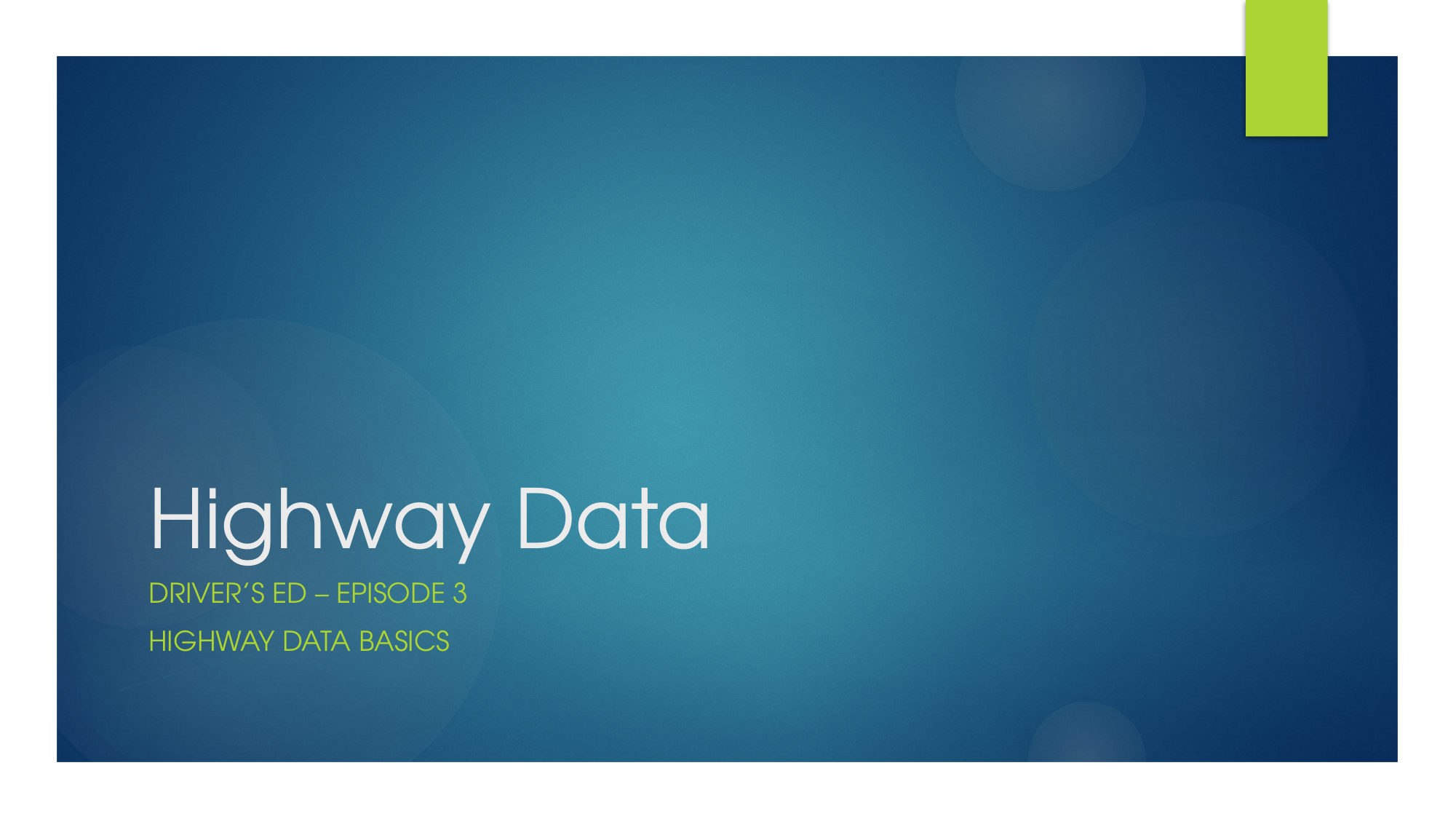

# Highway Data
Driver’s Ed – Episode 3
Highway Data basics